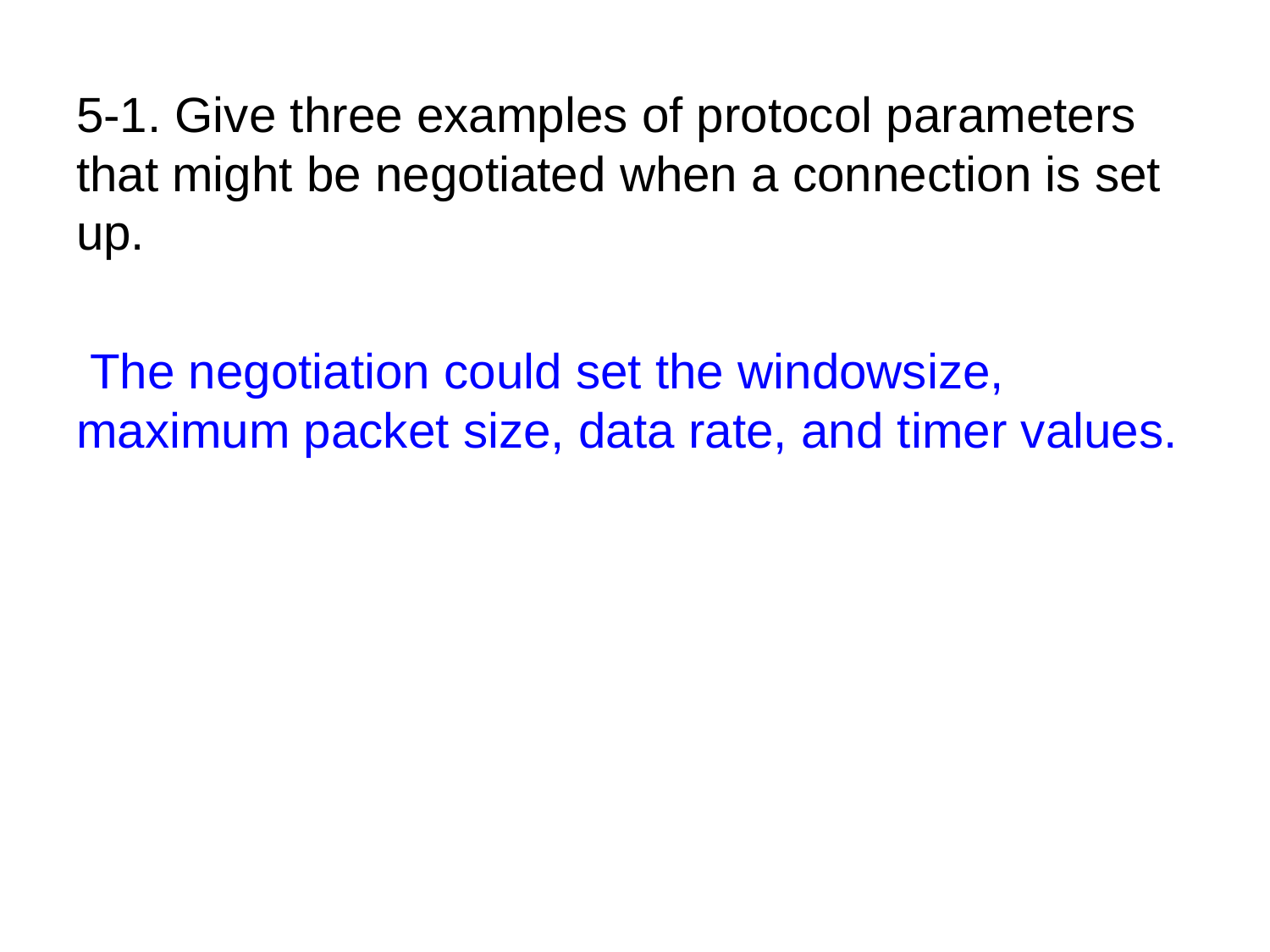

5-1. Give three examples of protocol parameters that might be negotiated when a connection is set up.

 The negotiation could set the windowsize, maximum packet size, data rate, and timer values.